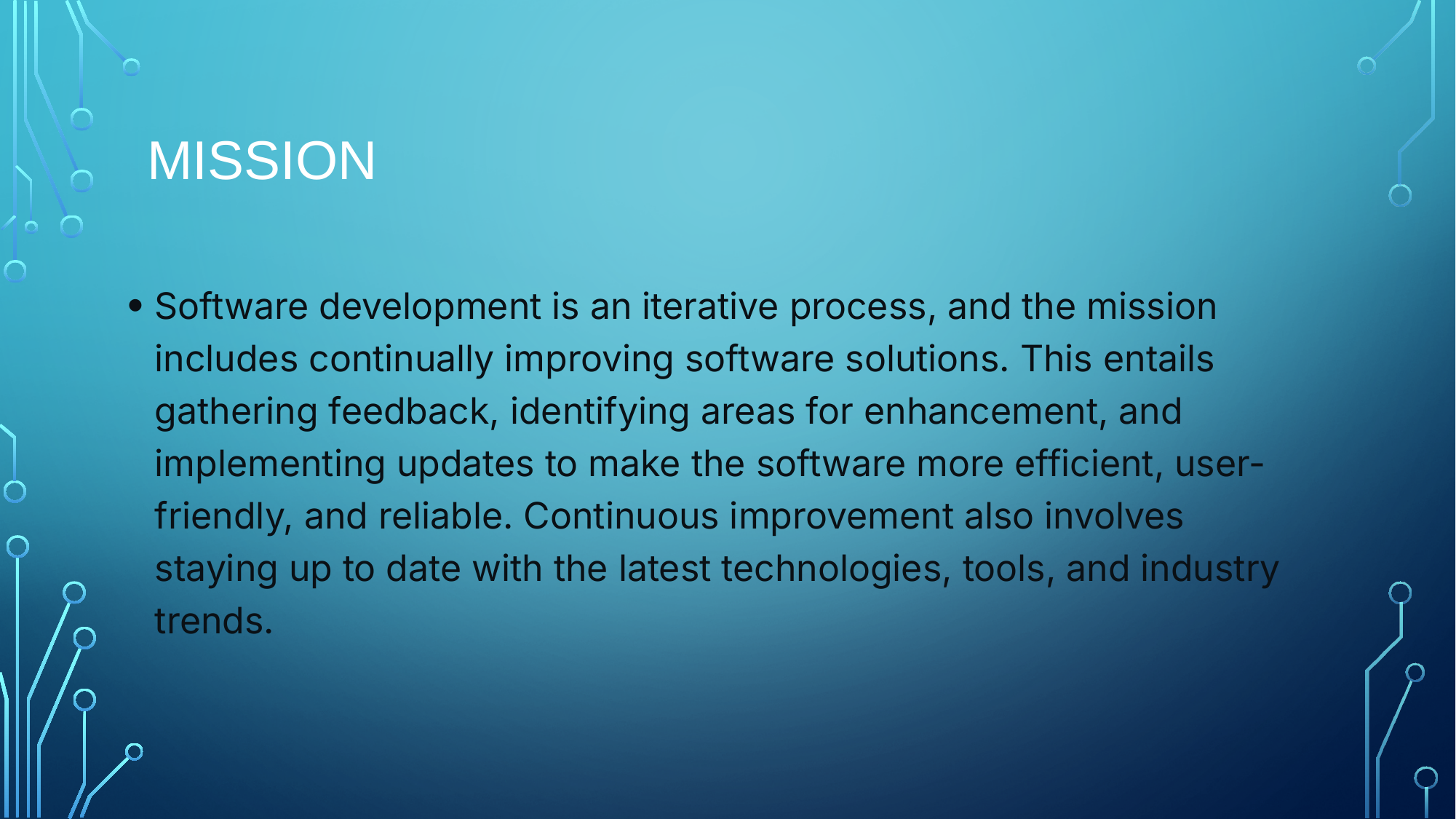

# Mission
Software development is an iterative process, and the mission includes continually improving software solutions. This entails gathering feedback, identifying areas for enhancement, and implementing updates to make the software more efficient, user-friendly, and reliable. Continuous improvement also involves staying up to date with the latest technologies, tools, and industry trends.